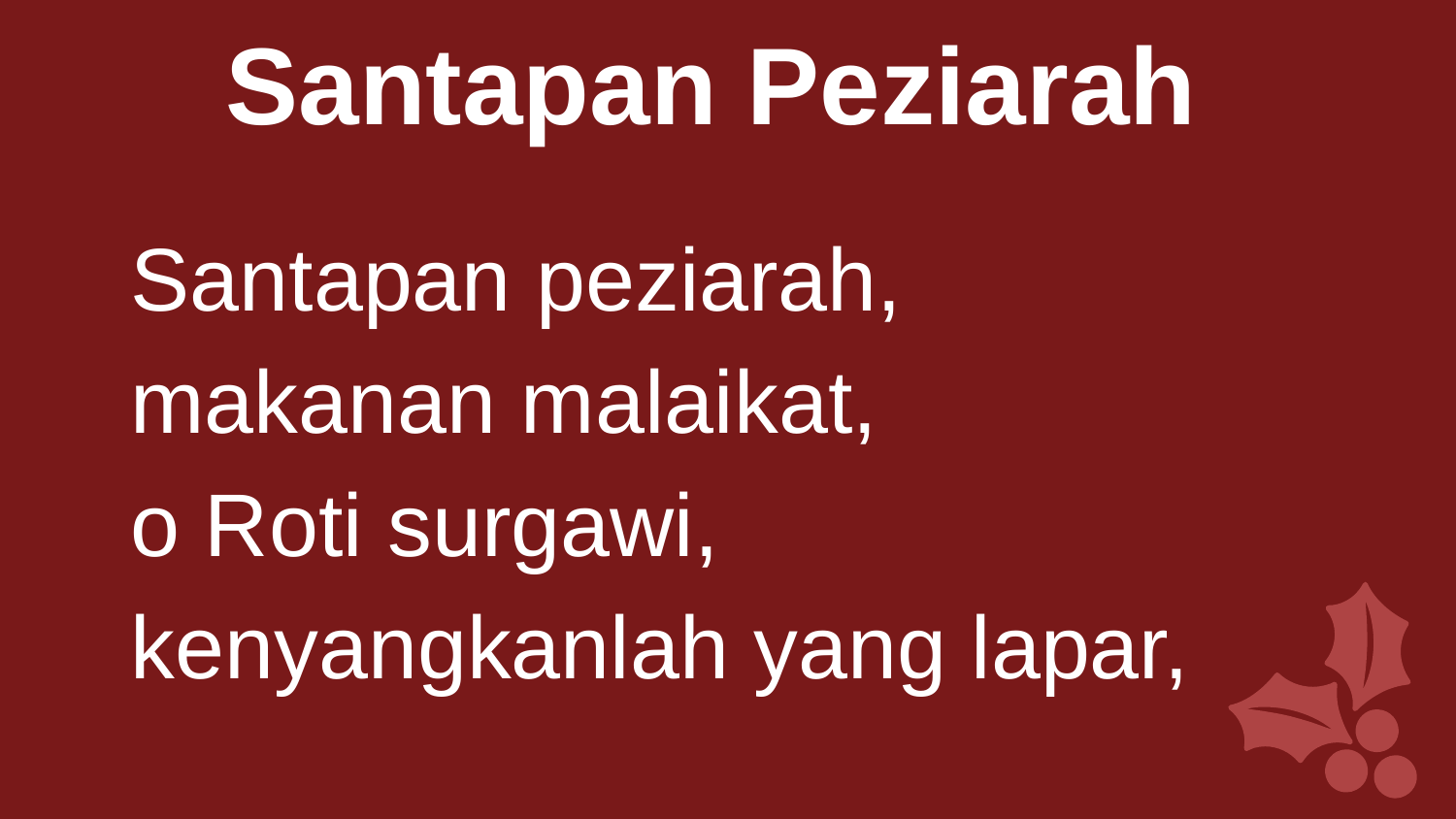

Santapan Peziarah
Santapan peziarah,
makanan malaikat,
o Roti surgawi,
kenyangkanlah yang lapar,